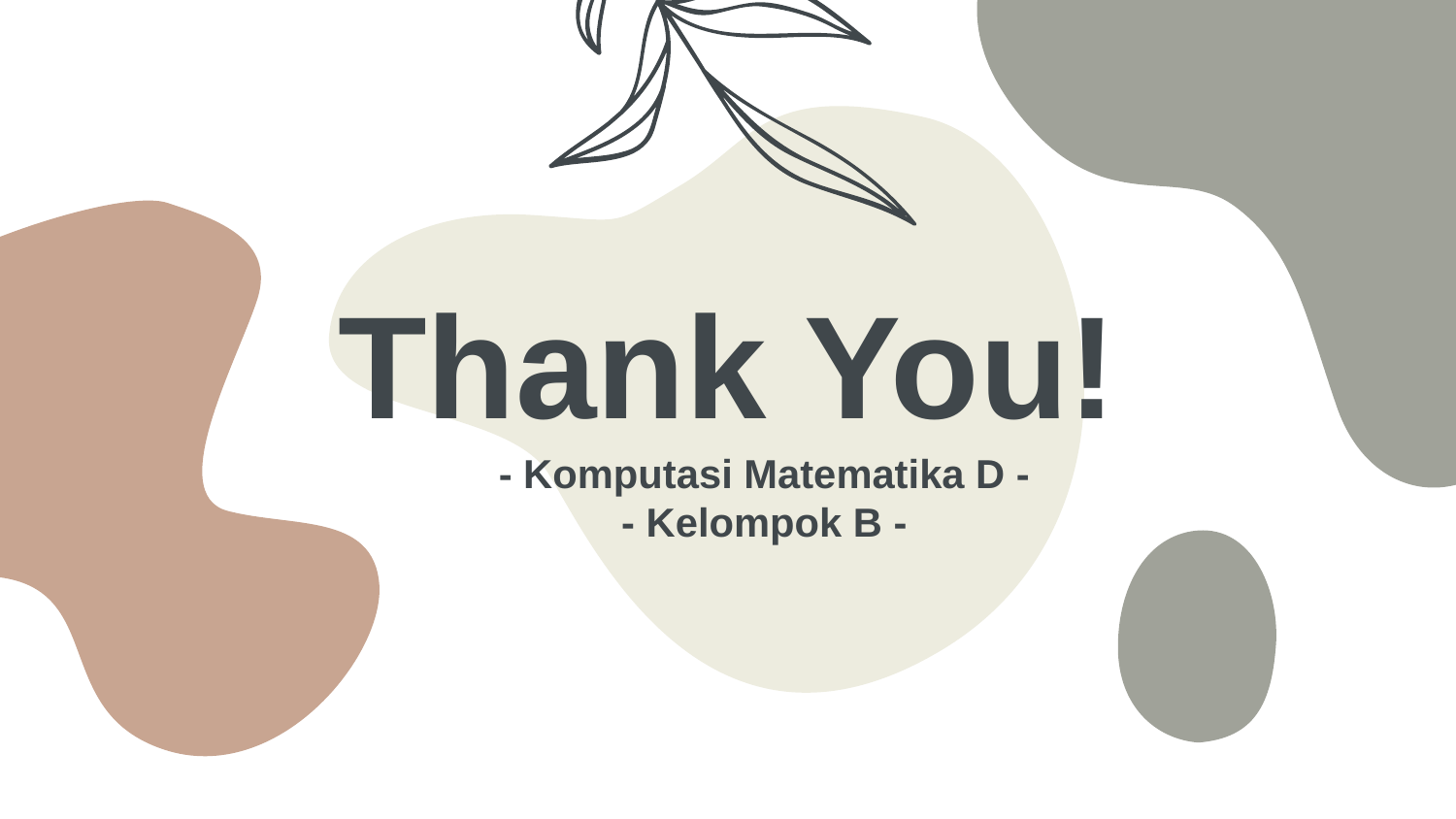

# Thank You!
- Komputasi Matematika D -
- Kelompok B -